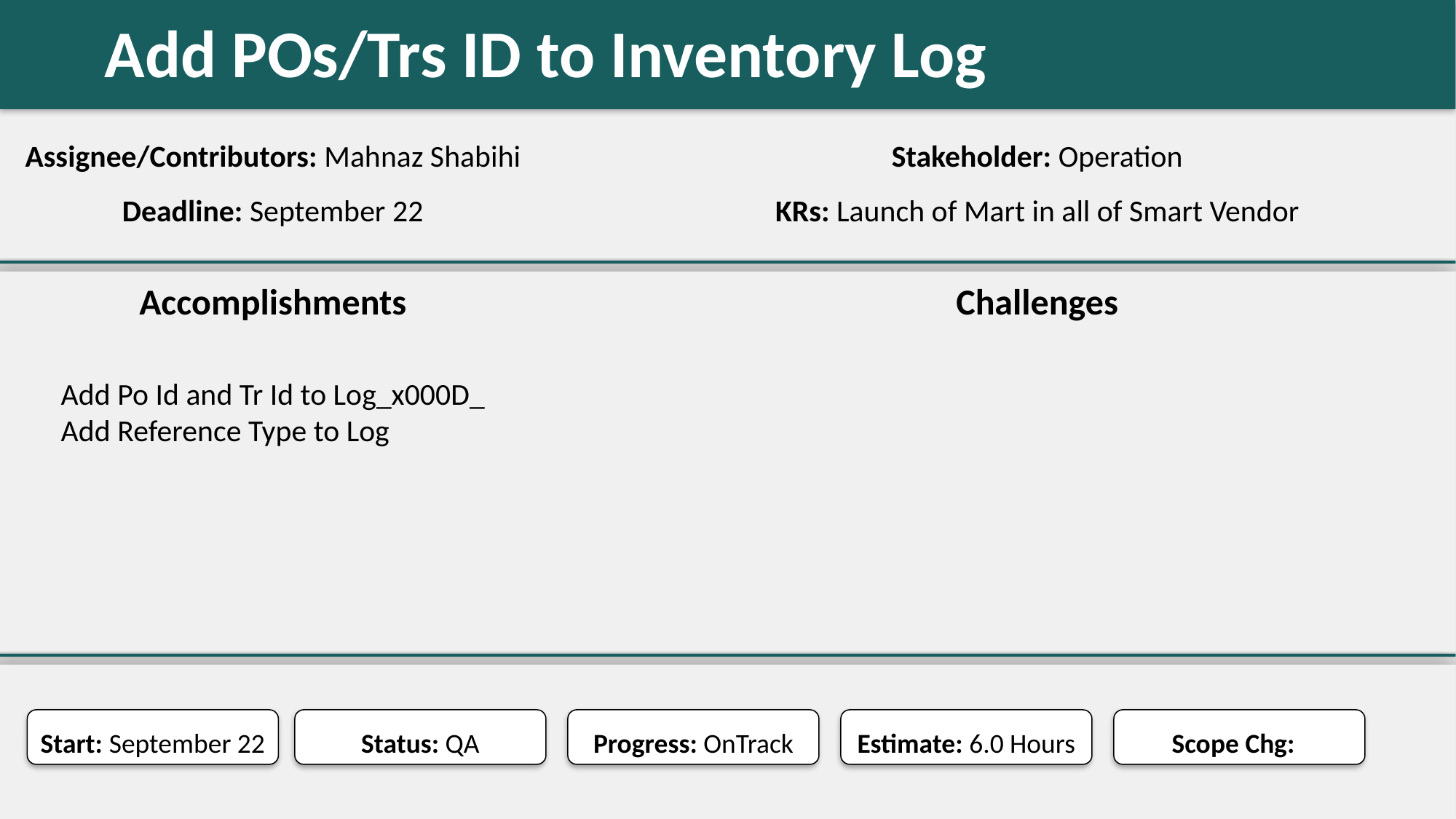

Add POs/Trs ID to Inventory Log
#

Assignee/Contributors: Mahnaz Shabihi

Stakeholder: Operation

Deadline: September 22

KRs: Launch of Mart in all of Smart Vendor

Accomplishments
Challenges

Add Po Id and Tr Id to Log_x000D_
Add Reference Type to Log

Start: September 22

Status: QA

Progress: OnTrack

Estimate: 6.0 Hours

Scope Chg: